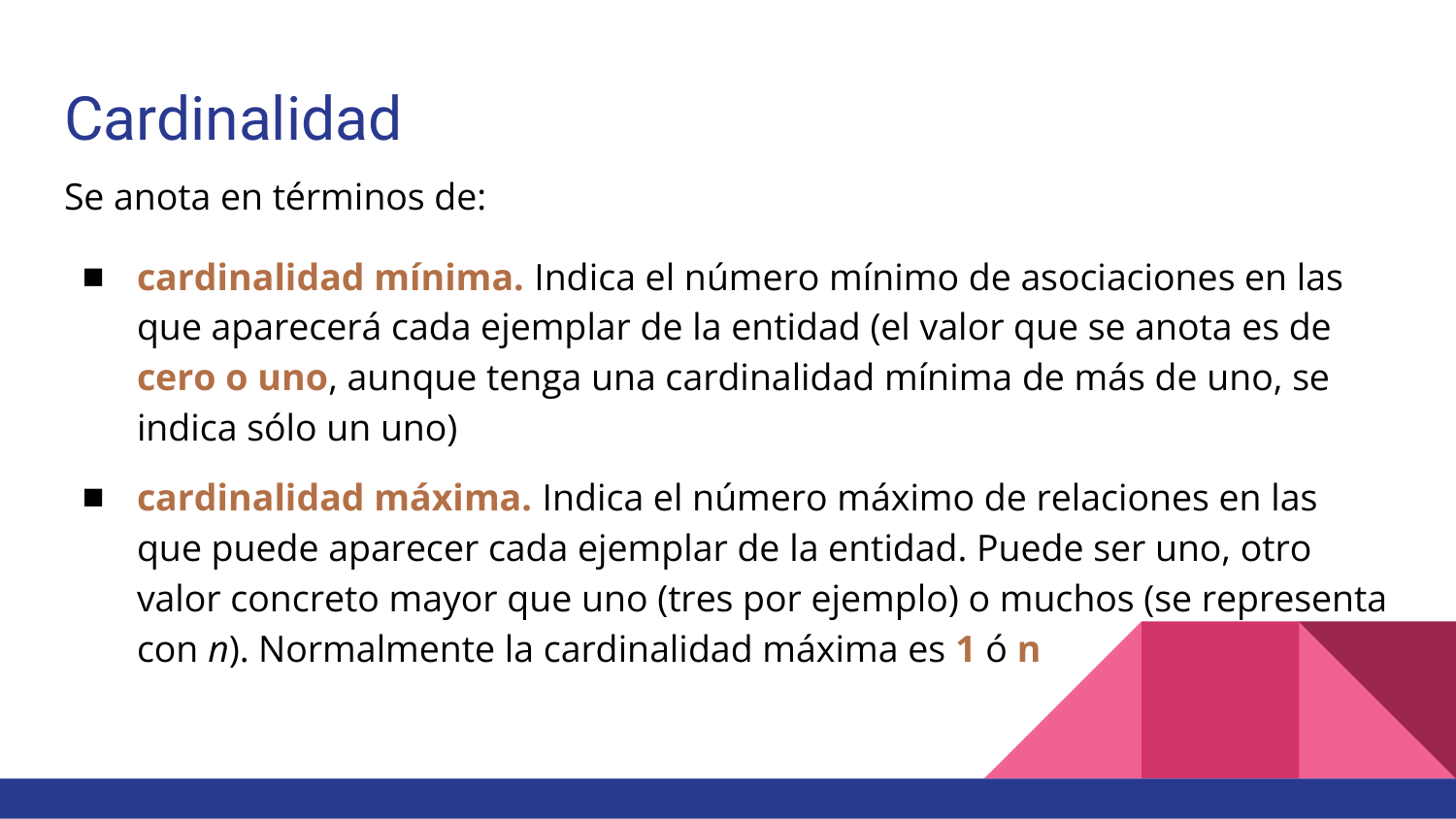

# Cardinalidad
Se anota en términos de:
cardinalidad mínima. Indica el número mínimo de asociaciones en las que aparecerá cada ejemplar de la entidad (el valor que se anota es de cero o uno, aunque tenga una cardinalidad mínima de más de uno, se indica sólo un uno)
cardinalidad máxima. Indica el número máximo de relaciones en las que puede aparecer cada ejemplar de la entidad. Puede ser uno, otro valor concreto mayor que uno (tres por ejemplo) o muchos (se representa con n). Normalmente la cardinalidad máxima es 1 ó n